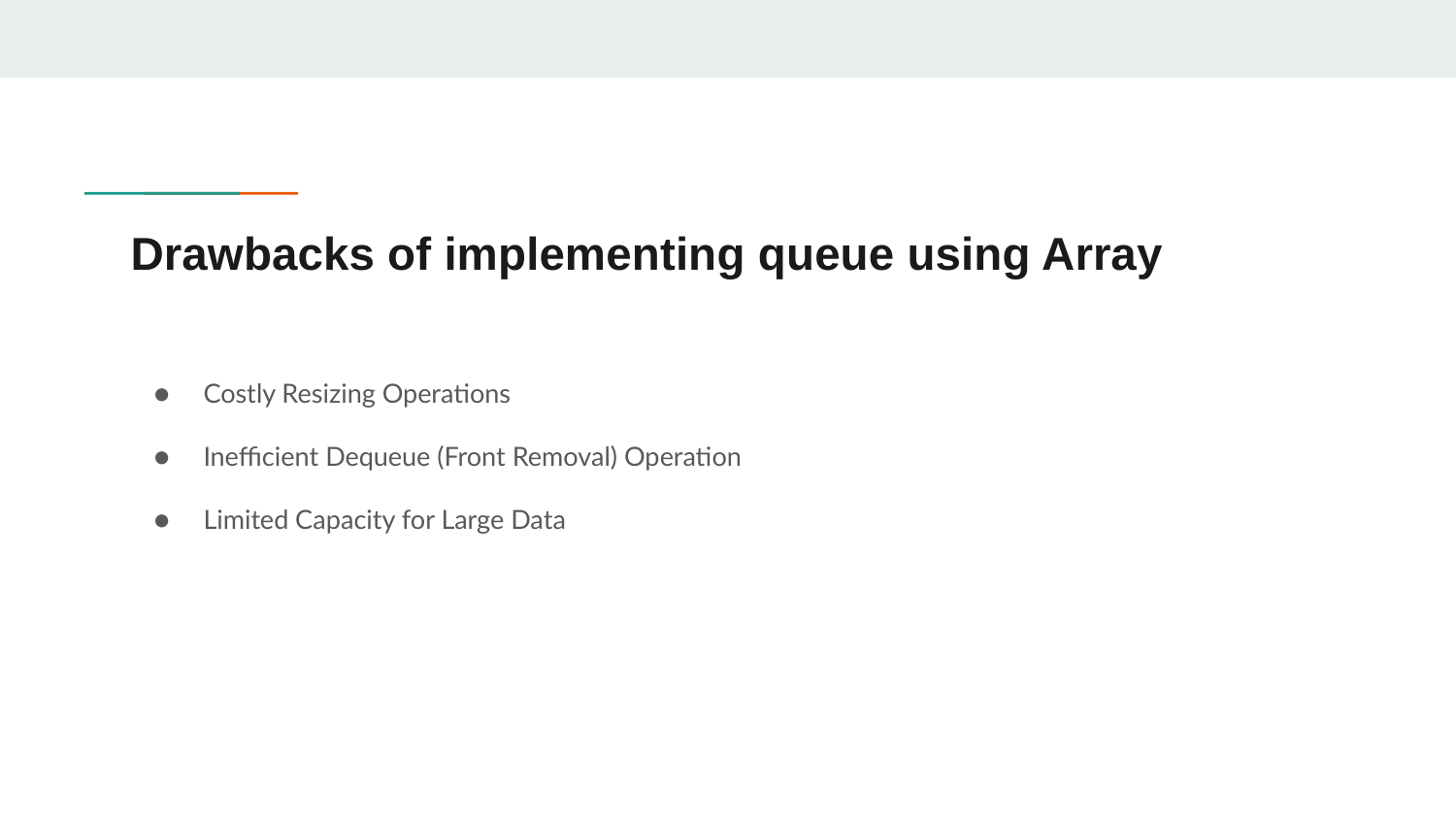

# Drawbacks of implementing queue using Array
Costly Resizing Operations
Inefficient Dequeue (Front Removal) Operation
Limited Capacity for Large Data